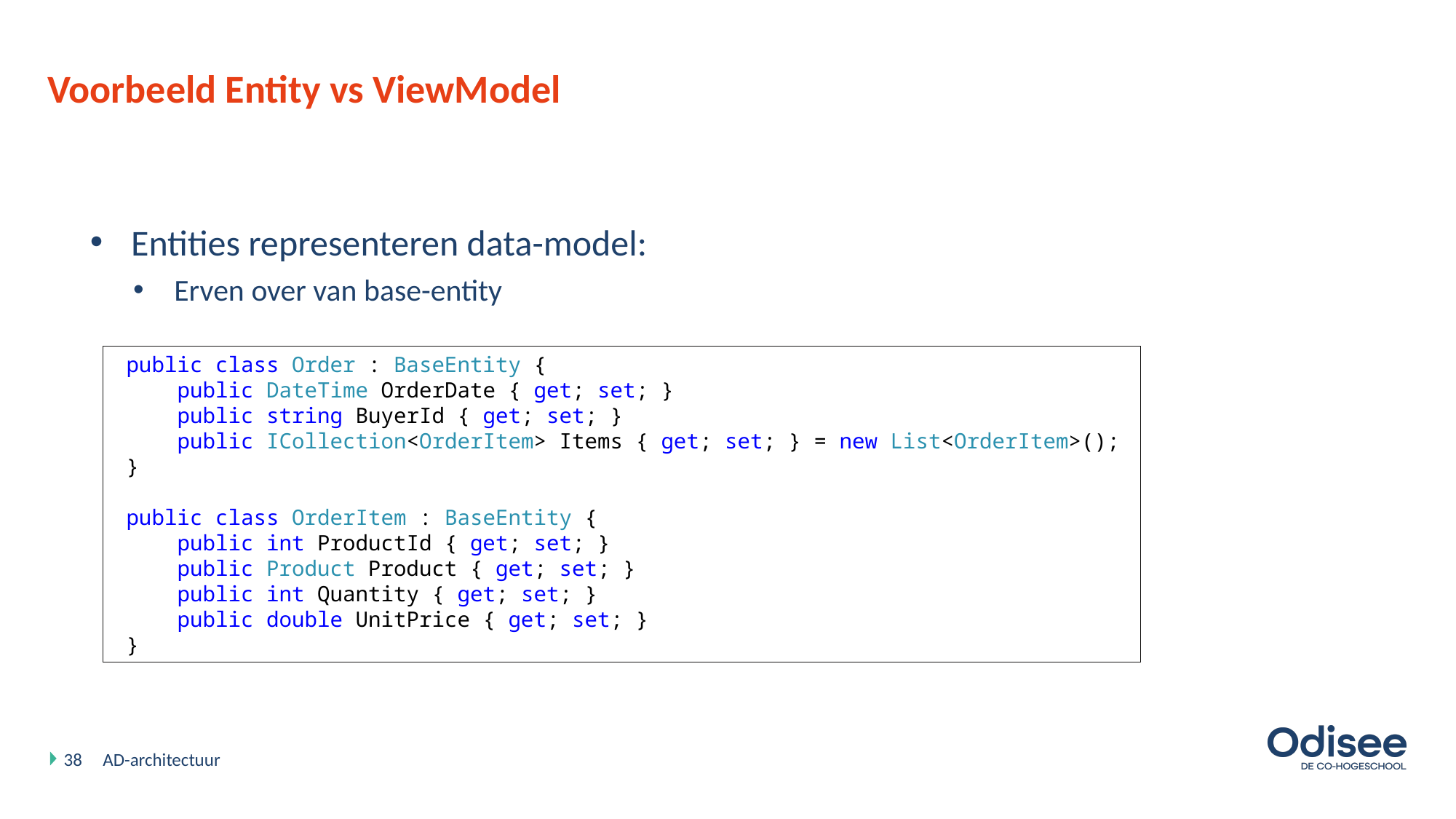

# Voorbeeld Entity vs ViewModel
Entities representeren data-model:
Erven over van base-entity

 public class Order : BaseEntity {
     public DateTime OrderDate { get; set; }
     public string BuyerId { get; set; }
     public ICollection<OrderItem> Items { get; set; } = new List<OrderItem>();
 }

 public class OrderItem : BaseEntity {
     public int ProductId { get; set; }
     public Product Product { get; set; }
     public int Quantity { get; set; }
     public double UnitPrice { get; set; }
 }
38
AD-architectuur